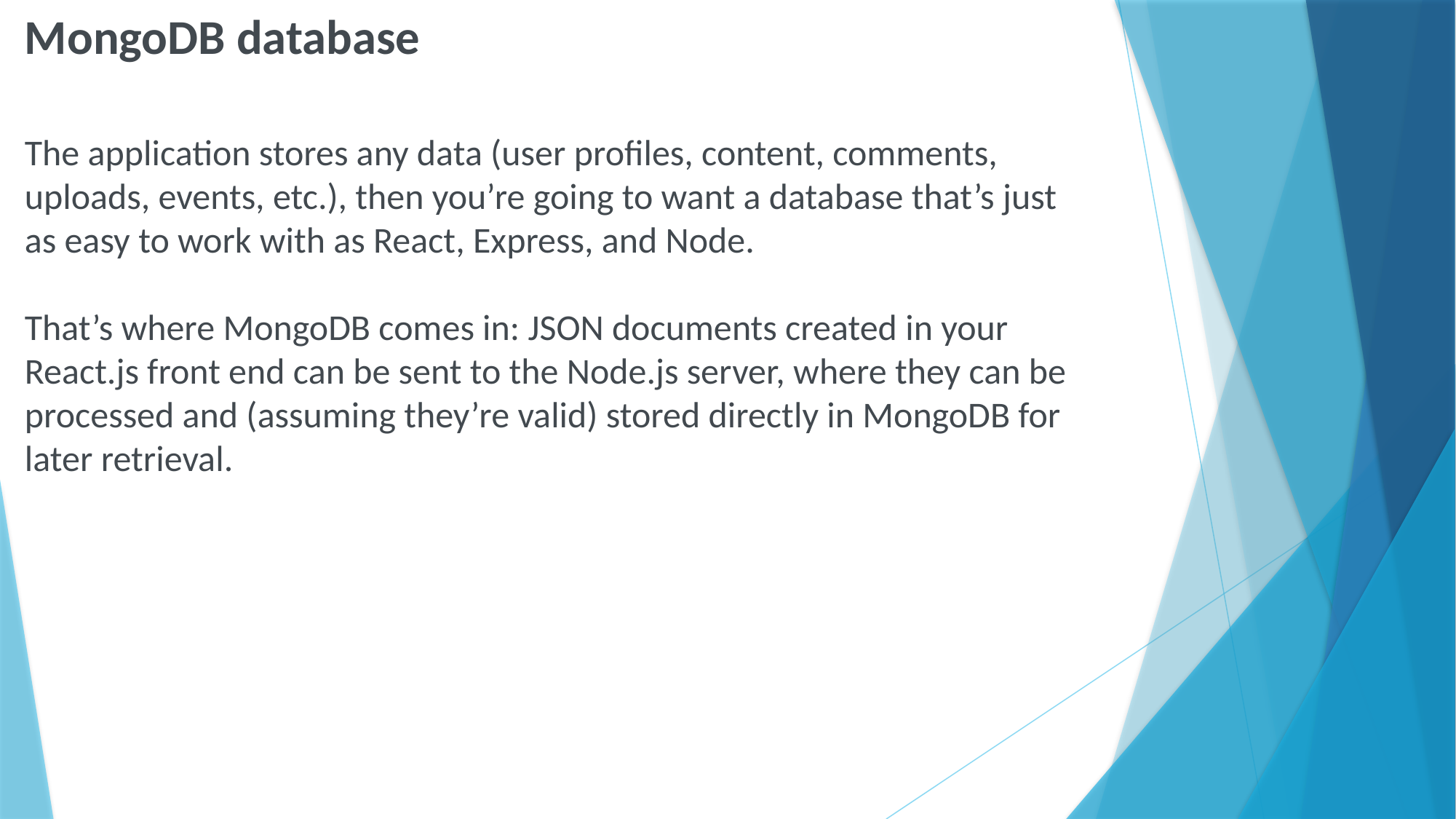

# MongoDB database The application stores any data (user profiles, content, comments, uploads, events, etc.), then you’re going to want a database that’s just as easy to work with as React, Express, and Node. That’s where MongoDB comes in: JSON documents created in your React.js front end can be sent to the Node.js server, where they can be processed and (assuming they’re valid) stored directly in MongoDB for later retrieval.